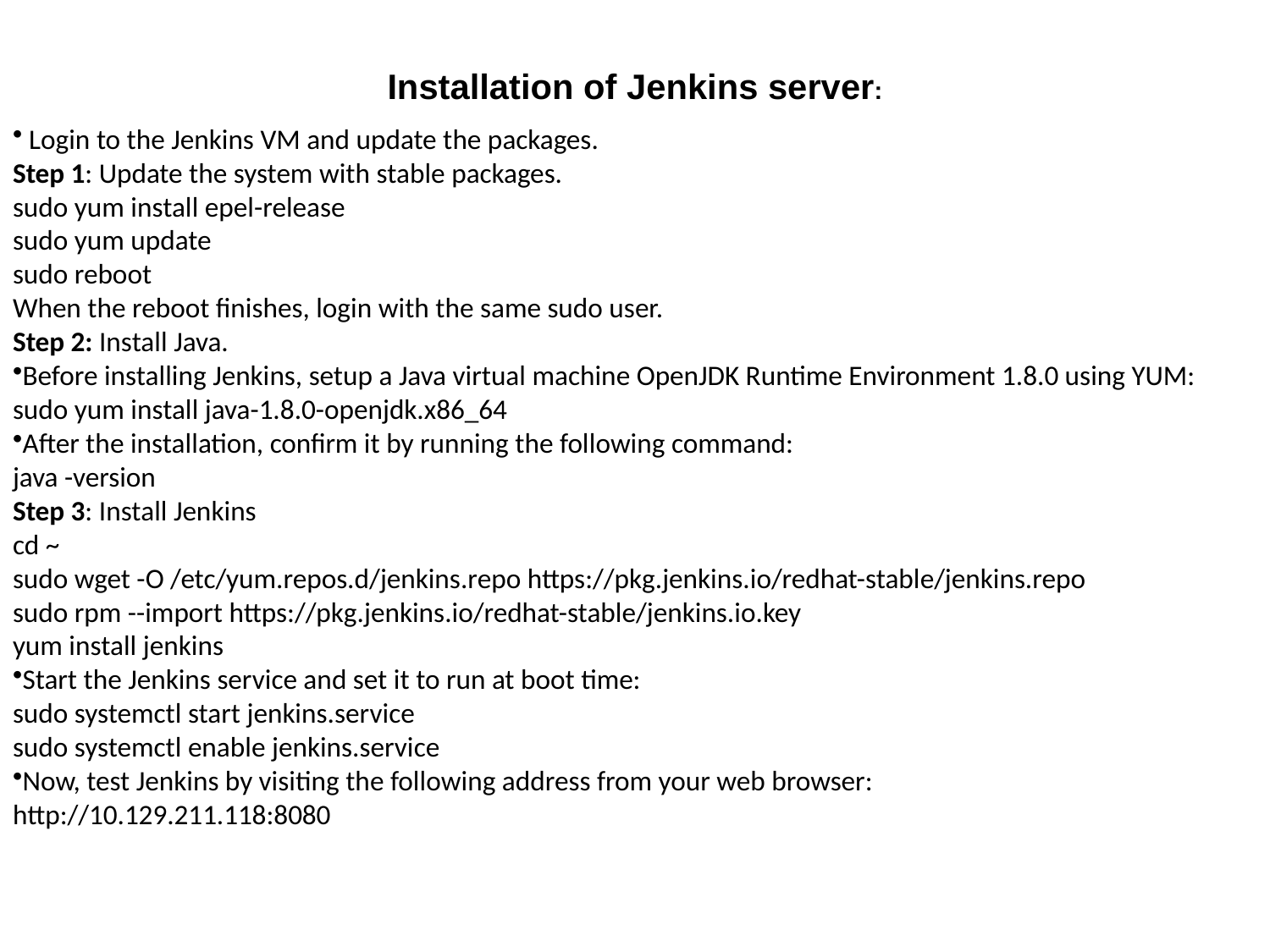

Installation of Jenkins server:

 Login to the Jenkins VM and update the packages.
Step 1: Update the system with stable packages.
sudo yum install epel-release
sudo yum update
sudo reboot
When the reboot finishes, login with the same sudo user.
Step 2: Install Java.
Before installing Jenkins, setup a Java virtual machine OpenJDK Runtime Environment 1.8.0 using YUM:
sudo yum install java-1.8.0-openjdk.x86_64
After the installation, confirm it by running the following command:
java -version
Step 3: Install Jenkins
cd ~
sudo wget -O /etc/yum.repos.d/jenkins.repo https://pkg.jenkins.io/redhat-stable/jenkins.repo
sudo rpm --import https://pkg.jenkins.io/redhat-stable/jenkins.io.key
yum install jenkins
Start the Jenkins service and set it to run at boot time:
sudo systemctl start jenkins.service
sudo systemctl enable jenkins.service
Now, test Jenkins by visiting the following address from your web browser:
http://10.129.211.118:8080